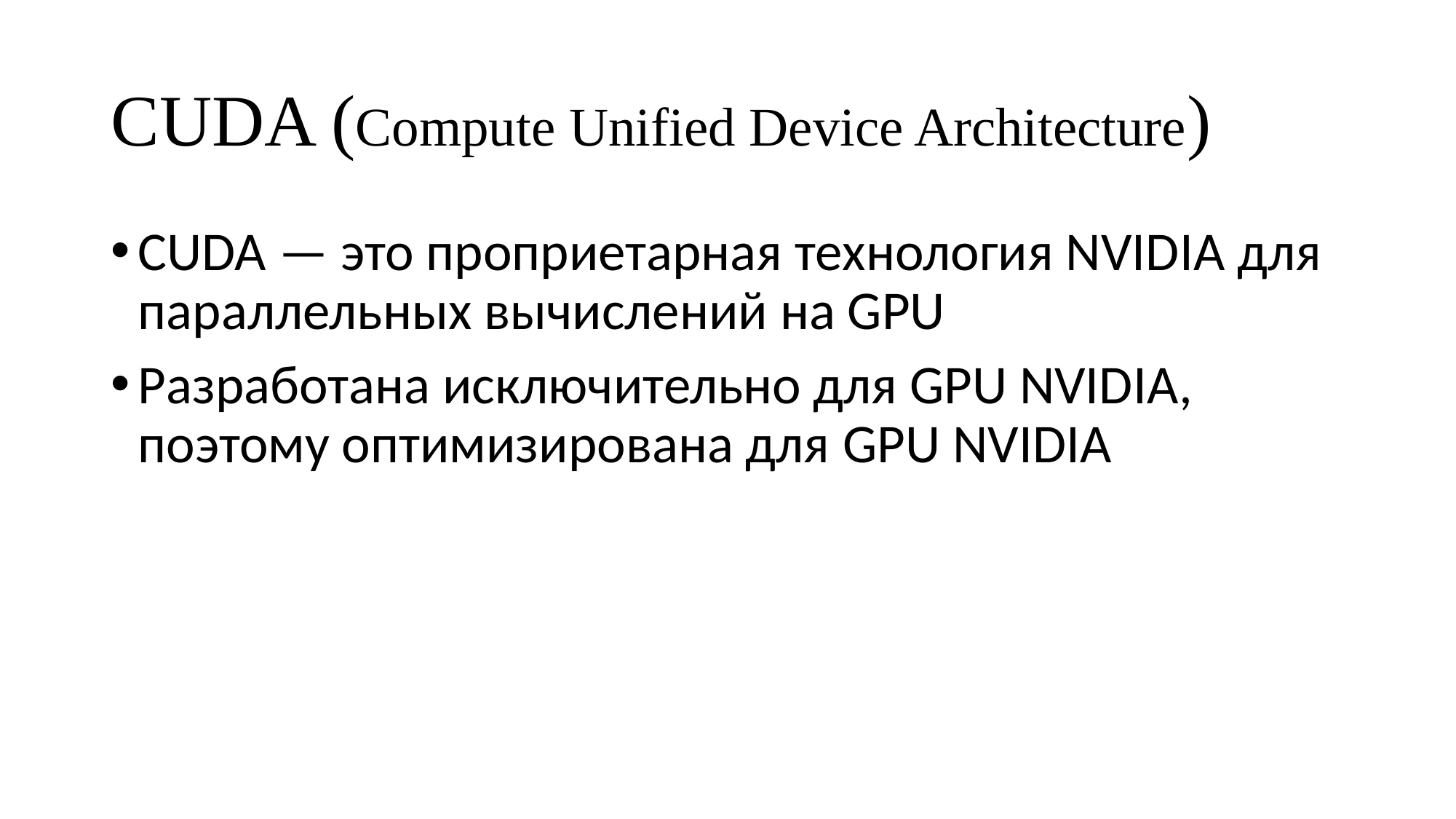

# CUDA (Compute Unified Device Architecture)
CUDA — это проприетарная технология NVIDIA для параллельных вычислений на GPU
Разработана исключительно для GPU NVIDIA, поэтому оптимизирована для GPU NVIDIA